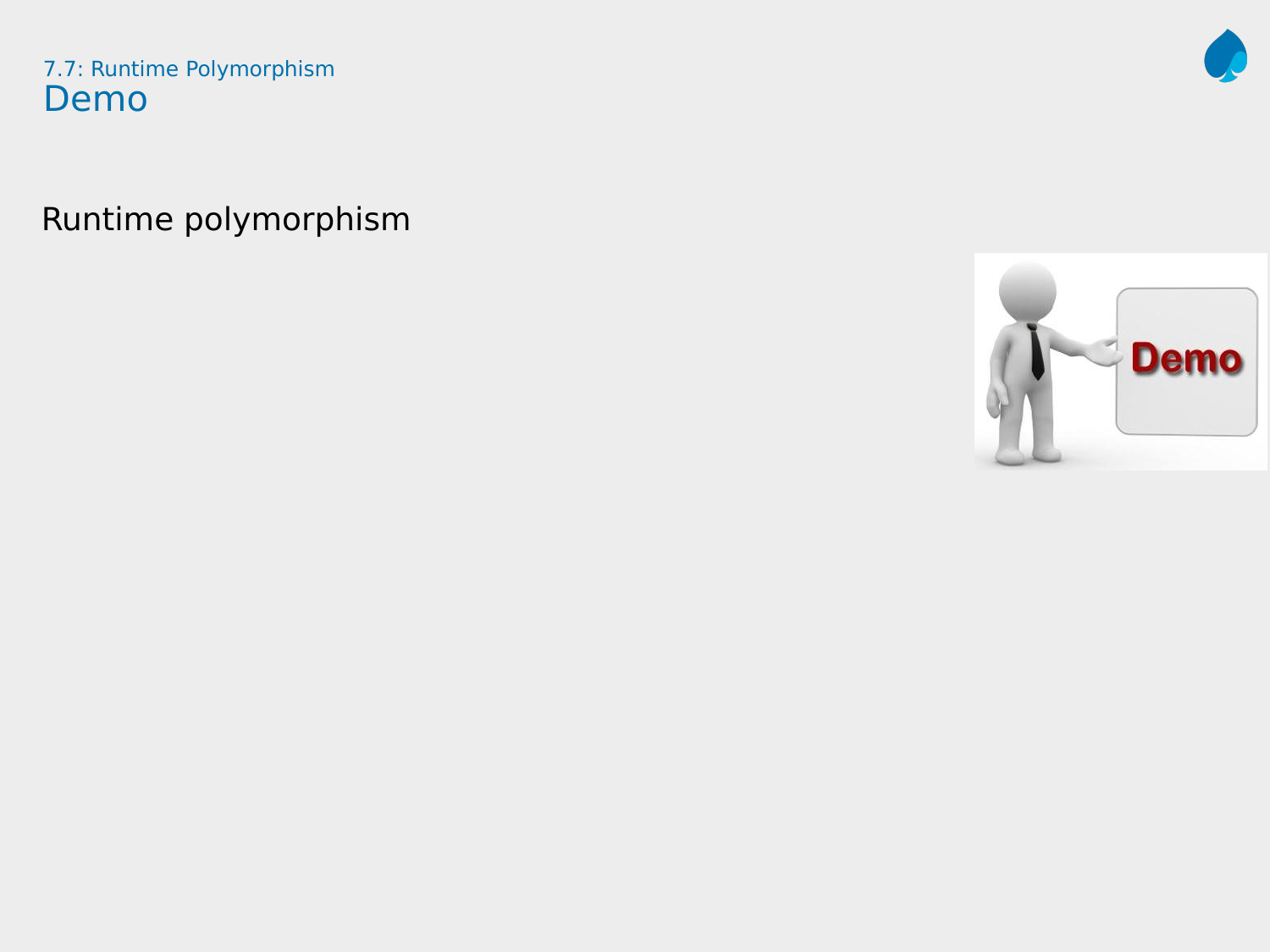

# 7.7: Runtime Polymorphism Demo
Runtime polymorphism